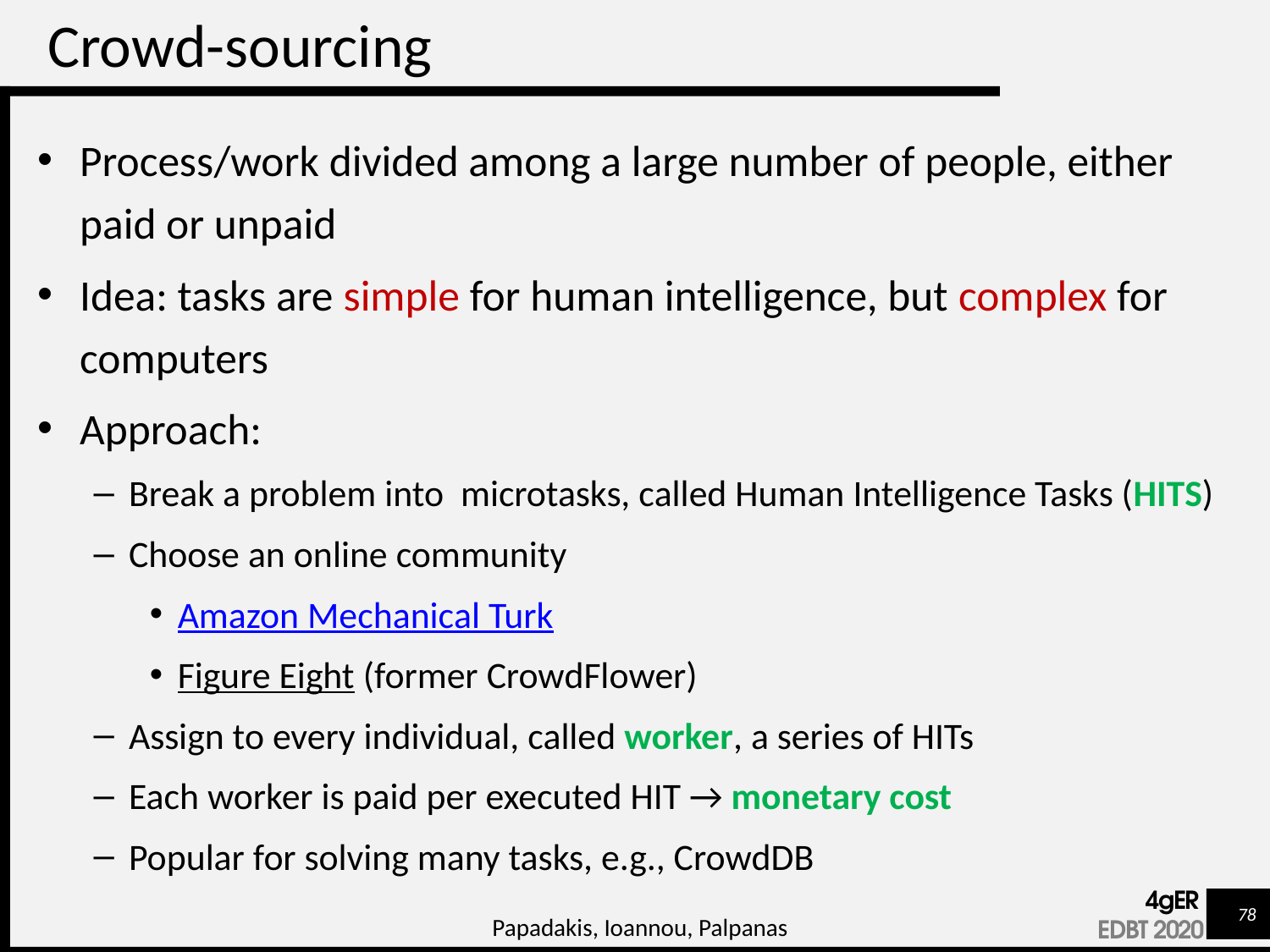

# Crowd-sourcing
Process/work divided among a large number of people, either paid or unpaid
Idea: tasks are simple for human intelligence, but complex for computers
Approach:
Break a problem into  microtasks, called Human Intelligence Tasks (HITS)
Choose an online community
Amazon Mechanical Turk
Figure Eight (former CrowdFlower)
Assign to every individual, called worker, a series of HITs
Each worker is paid per executed HIT → monetary cost
Popular for solving many tasks, e.g., CrowdDB
Papadakis, Ioannou, Palpanas